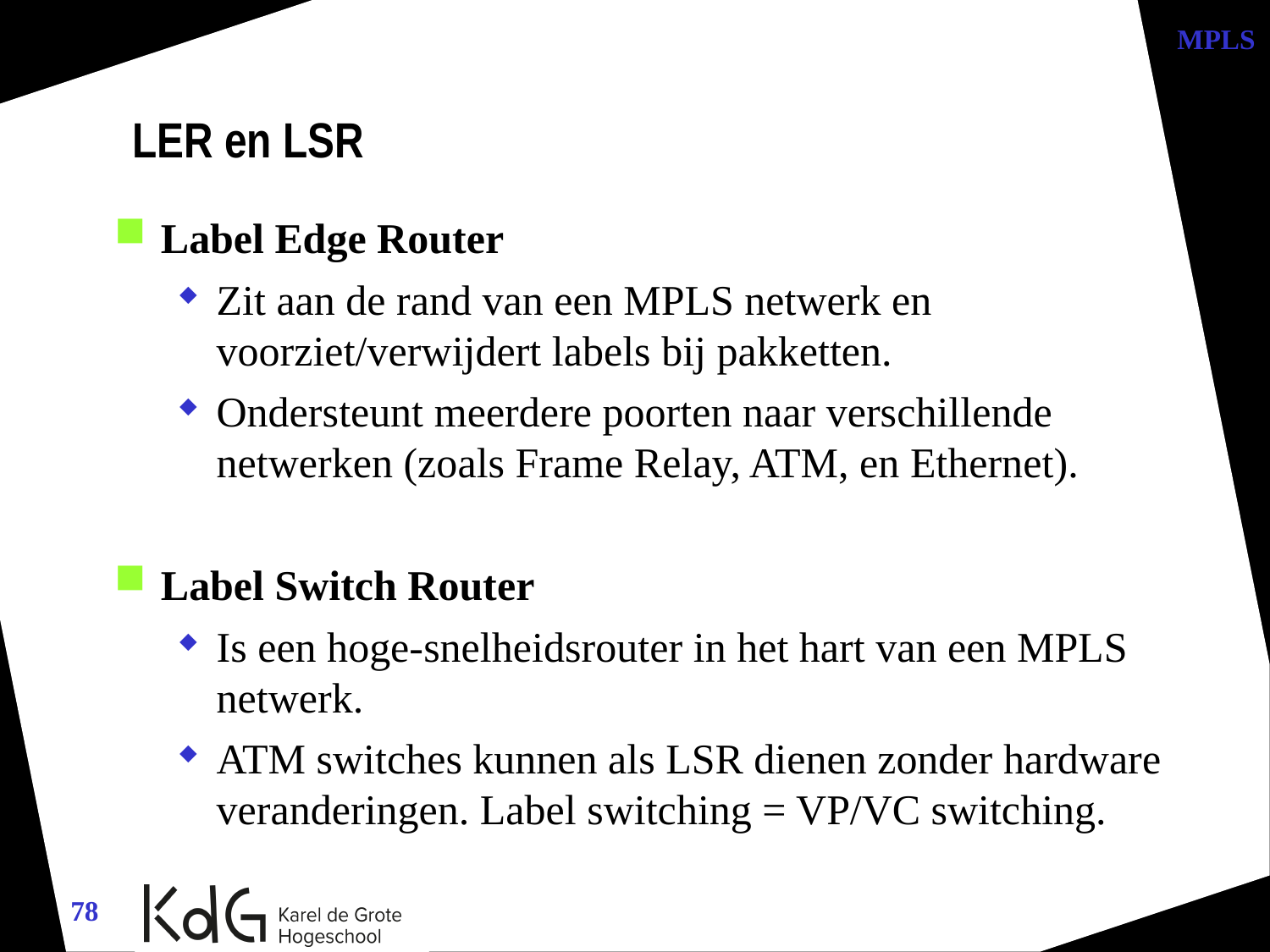

MPLS
LER en LSR
Label Edge Router
Zit aan de rand van een MPLS netwerk en voorziet/verwijdert labels bij pakketten.
Ondersteunt meerdere poorten naar verschillende netwerken (zoals Frame Relay, ATM, en Ethernet).

Label Switch Router
Is een hoge-snelheidsrouter in het hart van een MPLS netwerk.
ATM switches kunnen als LSR dienen zonder hardware veranderingen. Label switching = VP/VC switching.